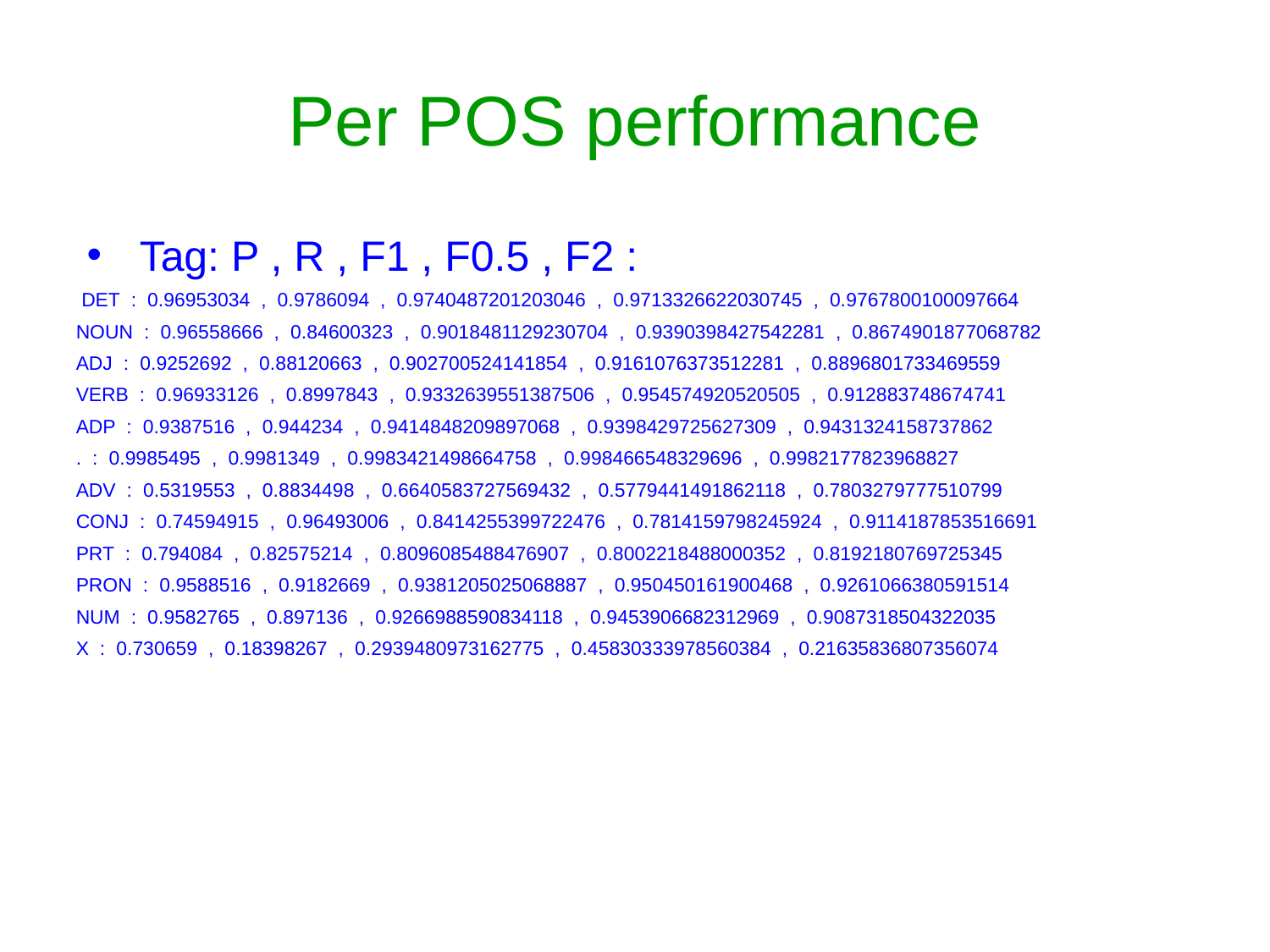

Per POS performance
Tag: P , R , F1 , F0.5 , F2 :
 DET  :  0.96953034  ,  0.9786094  ,  0.9740487201203046  ,  0.9713326622030745  ,  0.9767800100097664
NOUN  :  0.96558666  ,  0.84600323  ,  0.9018481129230704  ,  0.9390398427542281  ,  0.8674901877068782
ADJ  :  0.9252692  ,  0.88120663  ,  0.902700524141854  ,  0.9161076373512281  ,  0.8896801733469559
VERB  :  0.96933126  ,  0.8997843  ,  0.9332639551387506  ,  0.954574920520505  ,  0.912883748674741
ADP  :  0.9387516  ,  0.944234  ,  0.9414848209897068  ,  0.9398429725627309  ,  0.9431324158737862
.  :  0.9985495  ,  0.9981349  ,  0.9983421498664758  ,  0.998466548329696  ,  0.9982177823968827
ADV  :  0.5319553  ,  0.8834498  ,  0.6640583727569432  ,  0.5779441491862118  ,  0.7803279777510799
CONJ  :  0.74594915  ,  0.96493006  ,  0.8414255399722476  ,  0.7814159798245924  ,  0.9114187853516691
PRT  :  0.794084  ,  0.82575214  ,  0.8096085488476907  ,  0.8002218488000352  ,  0.8192180769725345
PRON  :  0.9588516  ,  0.9182669  ,  0.9381205025068887  ,  0.950450161900468  ,  0.9261066380591514
NUM  :  0.9582765  ,  0.897136  ,  0.9266988590834118  ,  0.9453906682312969  ,  0.9087318504322035
X  :  0.730659  ,  0.18398267  ,  0.2939480973162775  ,  0.45830333978560384  ,  0.21635836807356074